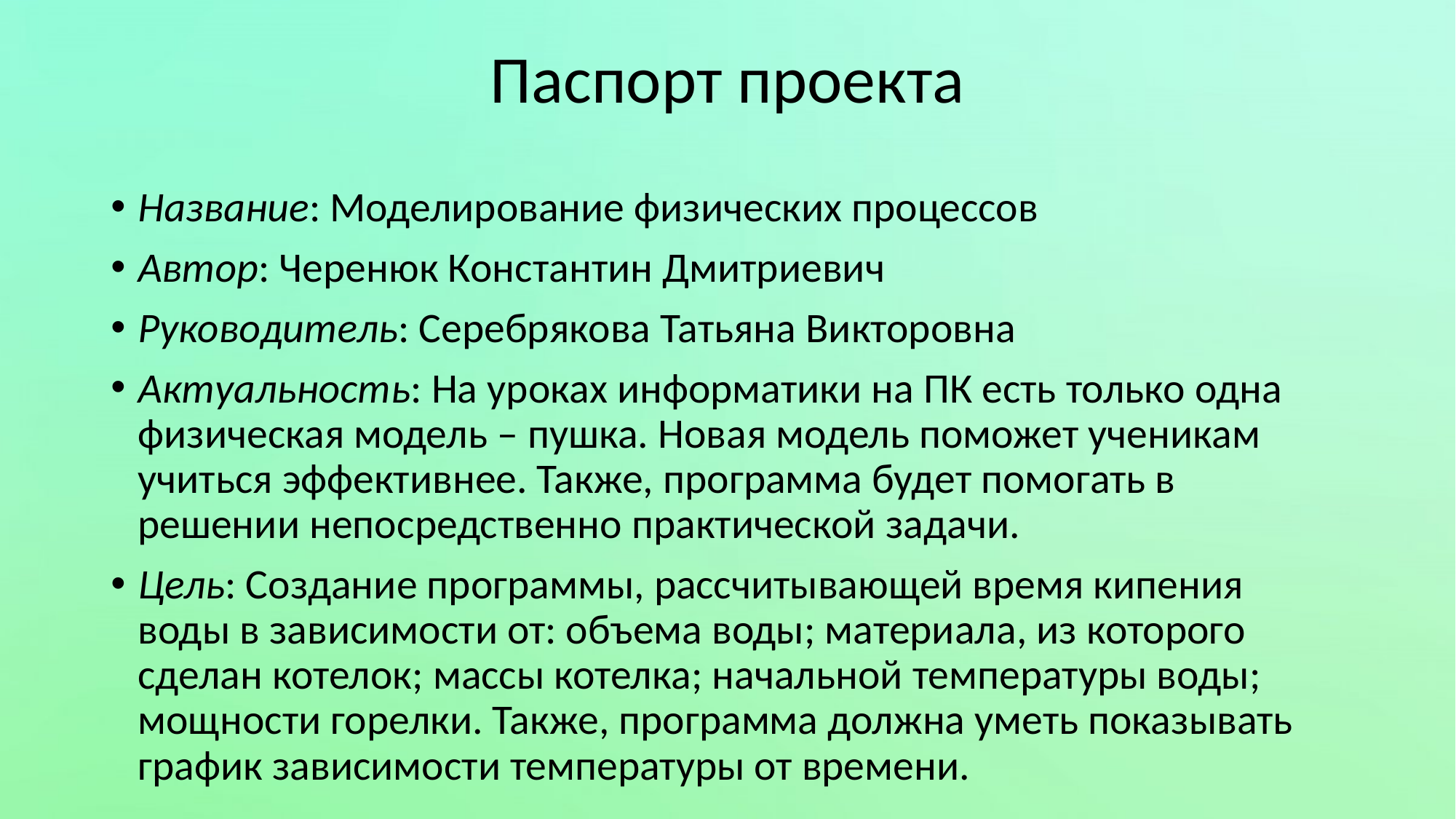

# Паспорт проекта
Название: Моделирование физических процессов
Автор: Черенюк Константин Дмитриевич
Руководитель: Серебрякова Татьяна Викторовна
Актуальность: На уроках информатики на ПК есть только одна физическая модель – пушка. Новая модель поможет ученикам учиться эффективнее. Также, программа будет помогать в решении непосредственно практической задачи.
Цель: Создание программы, рассчитывающей время кипения воды в зависимости от: объема воды; материала, из которого сделан котелок; массы котелка; начальной температуры воды; мощности горелки. Также, программа должна уметь показывать график зависимости температуры от времени.